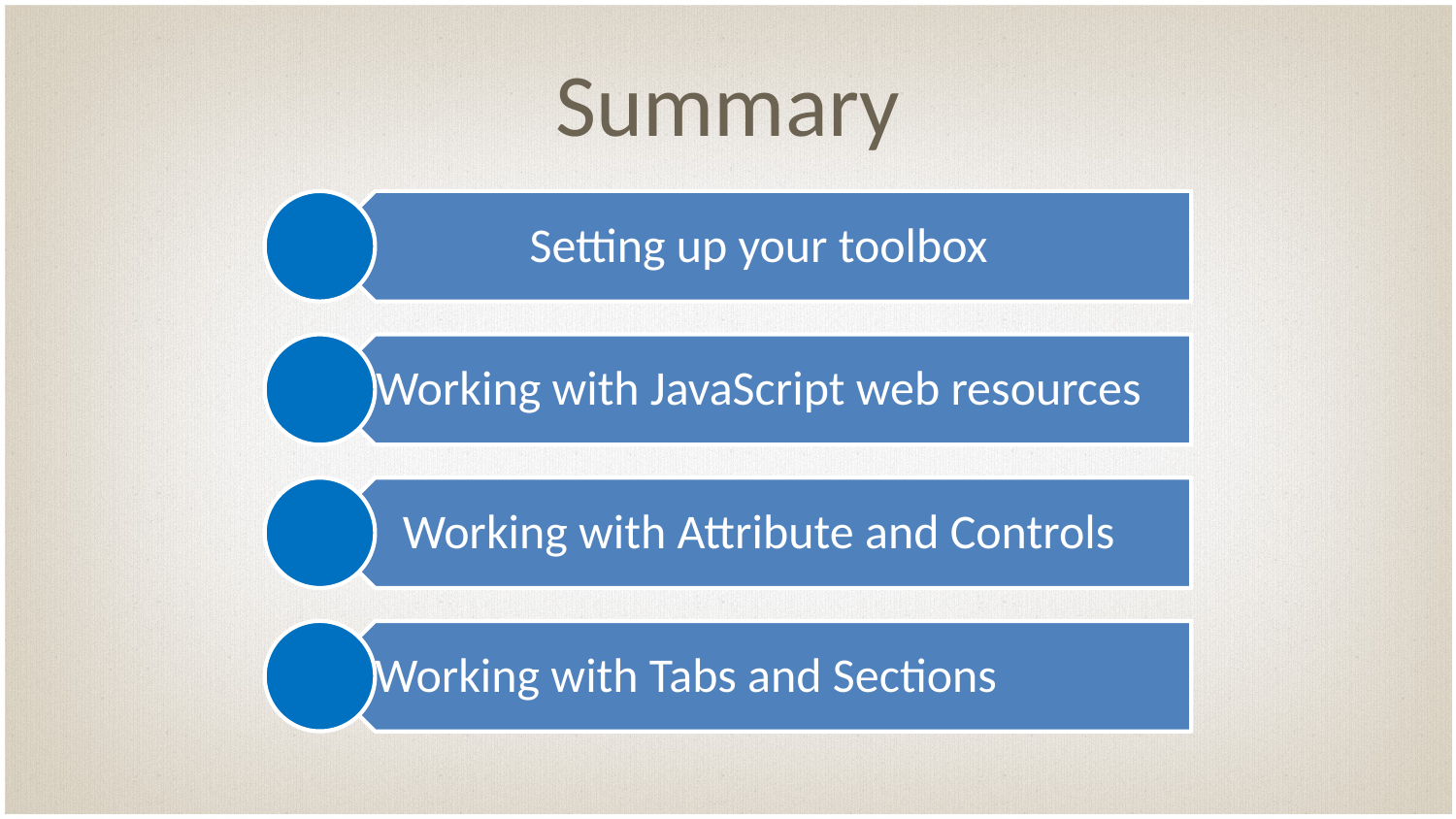

# Summary
Setting up your toolbox
Working with JavaScript web resources
Working with Attribute and Controls
Working with Tabs and Sections